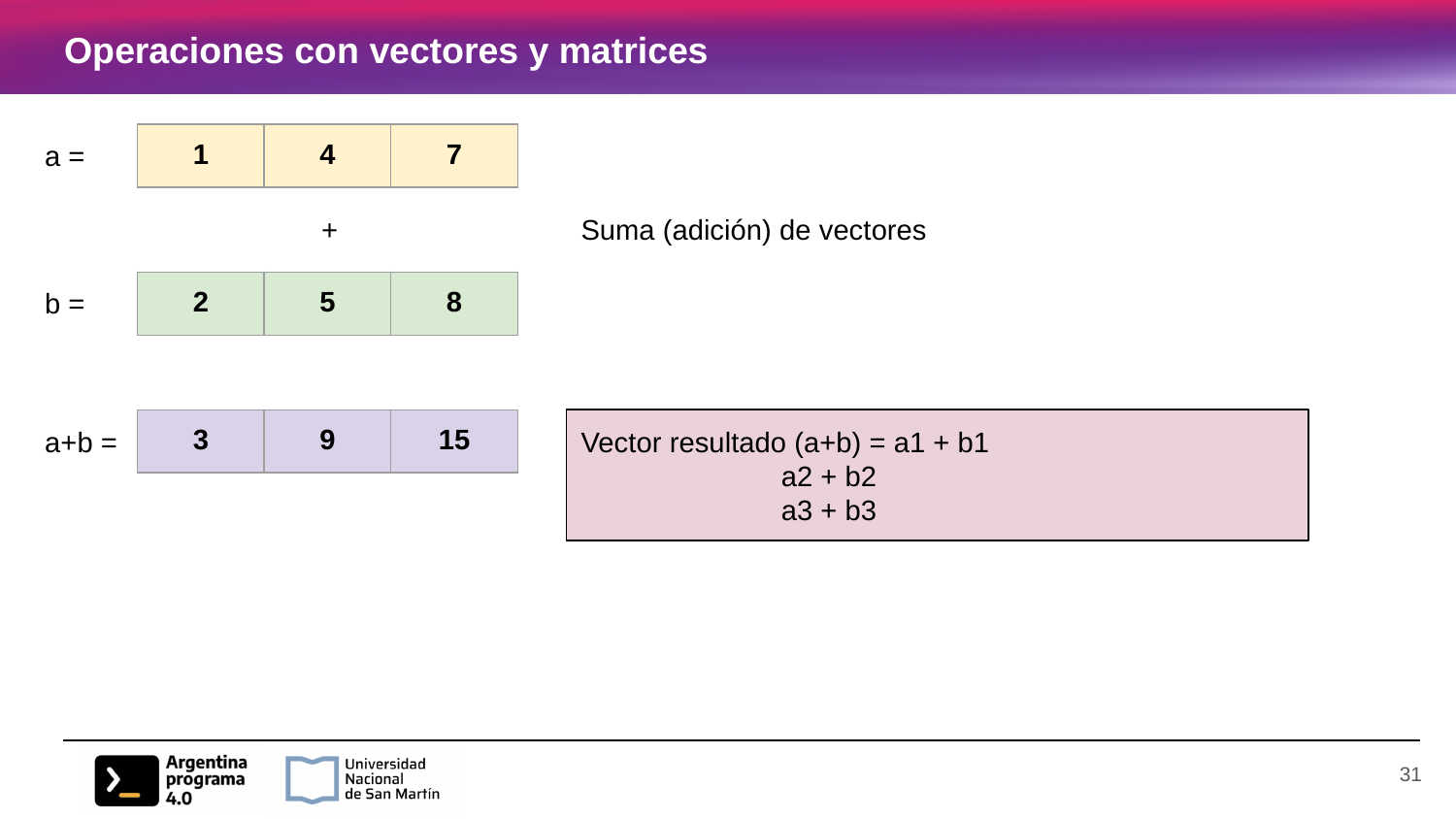

# Operaciones con vectores y matrices
a =
| 1 | 4 | 7 |
| --- | --- | --- |
+
Suma (adición) de vectores
b =
| 2 | 5 | 8 |
| --- | --- | --- |
a+b =
| 3 | 9 | 15 |
| --- | --- | --- |
Vector resultado (a+b) = a1 + b1
                         a2 + b2
                         a3 + b3
31